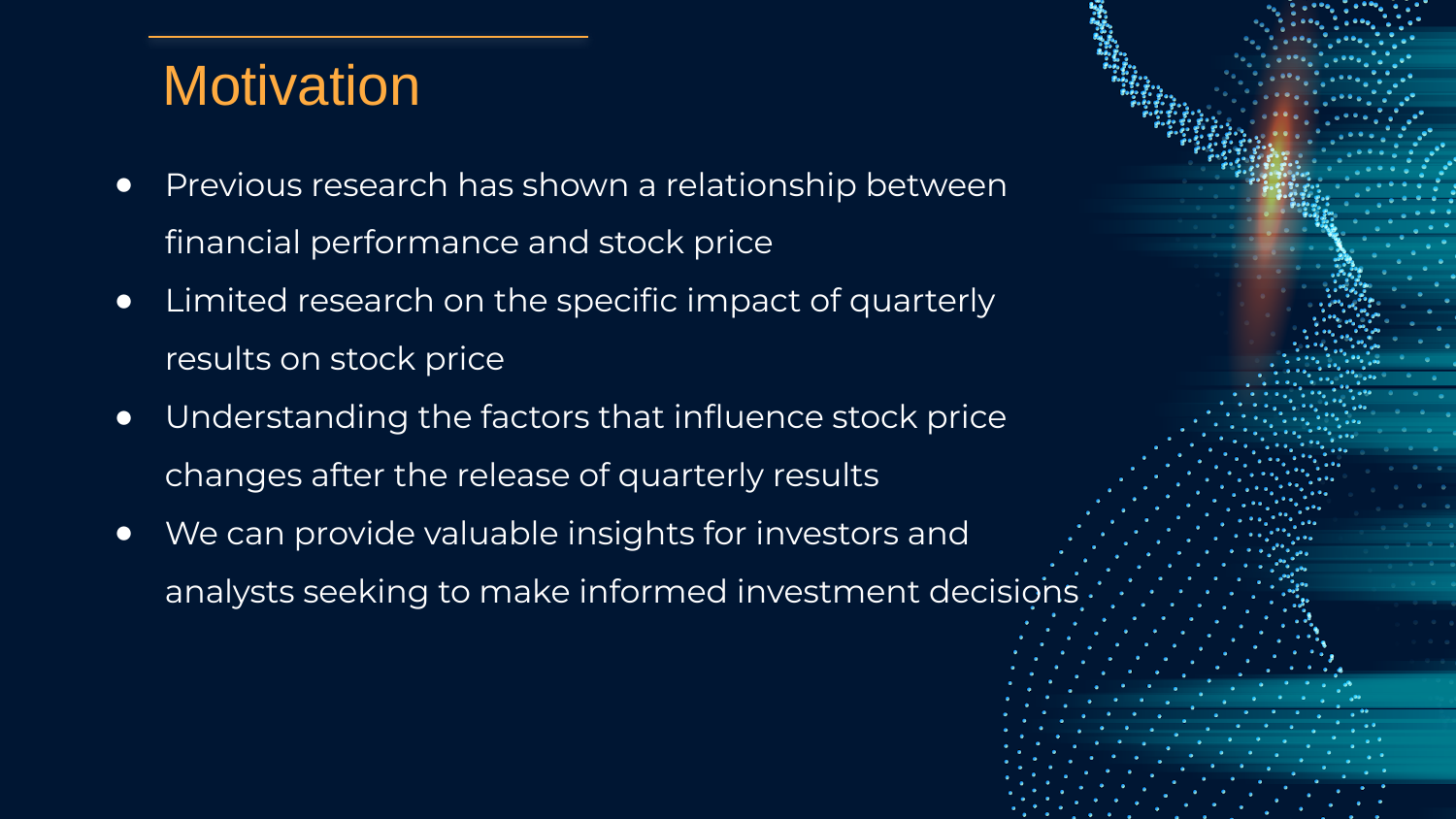

# Motivation
Previous research has shown a relationship between financial performance and stock price
Limited research on the specific impact of quarterly results on stock price
Understanding the factors that influence stock price changes after the release of quarterly results
We can provide valuable insights for investors and analysts seeking to make informed investment decisions